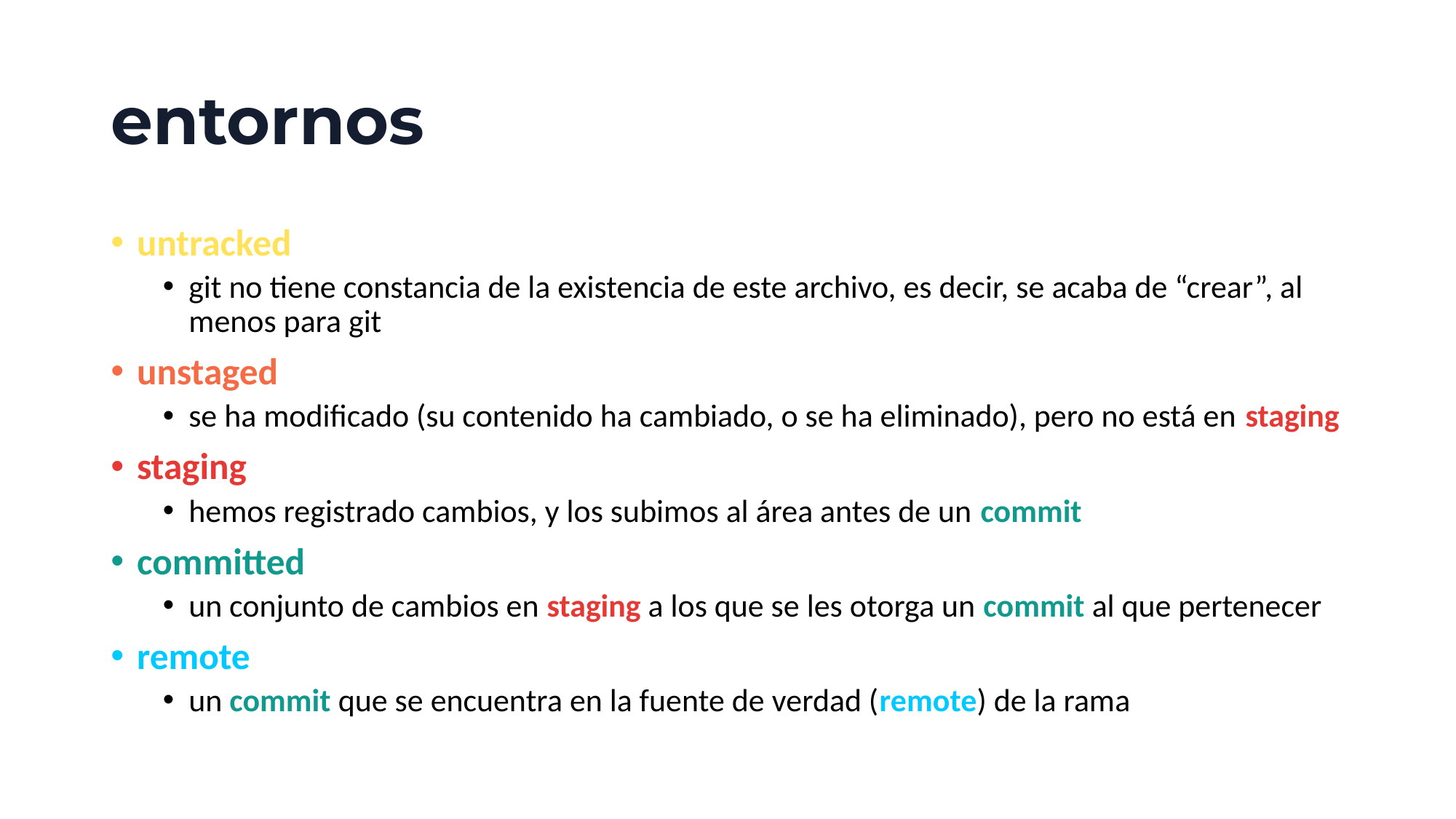

# entornos
untracked
git no tiene constancia de la existencia de este archivo, es decir, se acaba de “crear”, al menos para git
unstaged
se ha modificado (su contenido ha cambiado, o se ha eliminado), pero no está en staging
staging
hemos registrado cambios, y los subimos al área antes de un commit
committed
un conjunto de cambios en staging a los que se les otorga un commit al que pertenecer
remote
un commit que se encuentra en la fuente de verdad (remote) de la rama